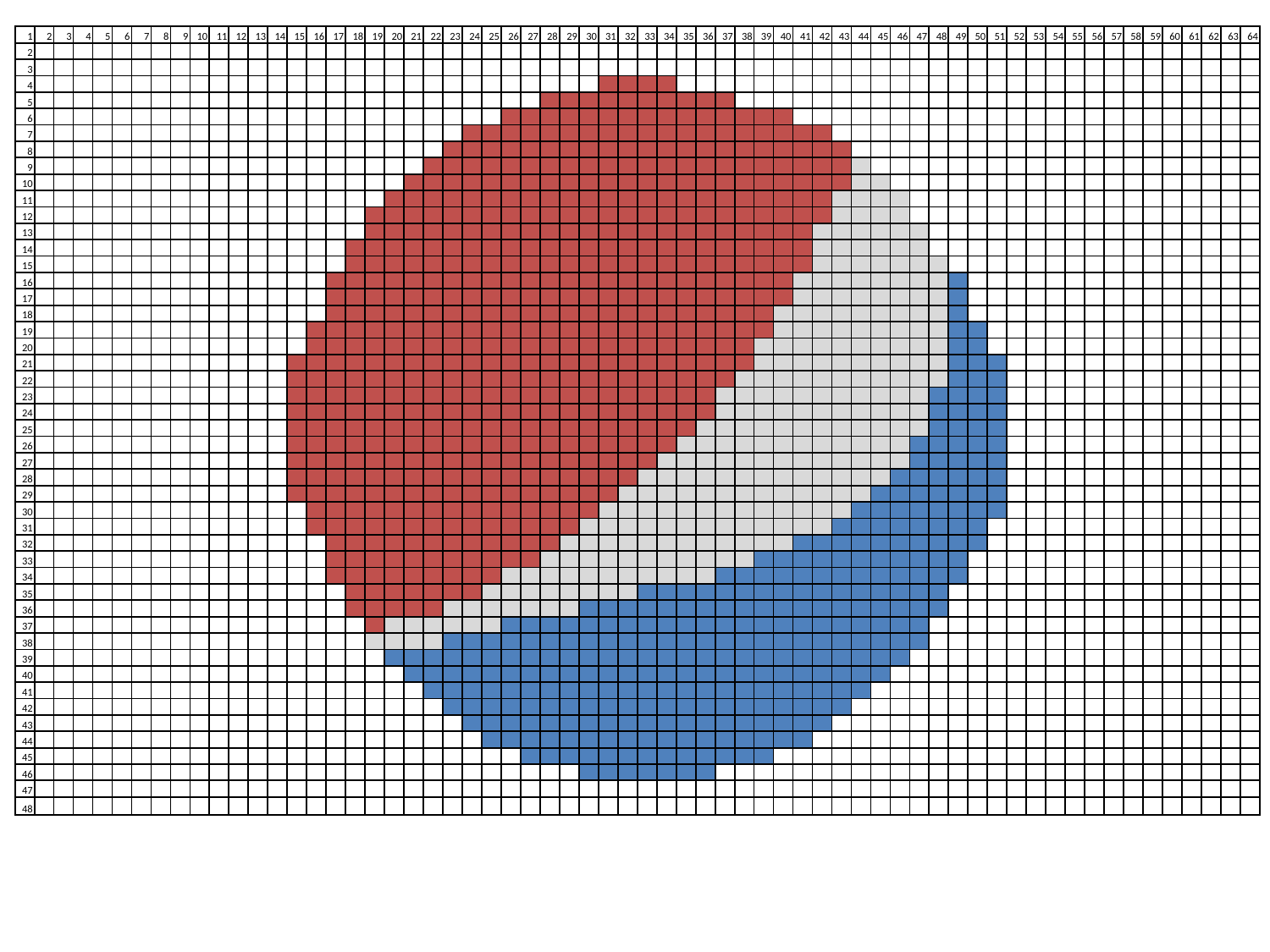

| 1 | 2 | 3 | 4 | 5 | 6 | 7 | 8 | 9 | 10 | 11 | 12 | 13 | 14 | 15 | 16 | 17 | 18 | 19 | 20 | 21 | 22 | 23 | 24 | 25 | 26 | 27 | 28 | 29 | 30 | 31 | 32 | 33 | 34 | 35 | 36 | 37 | 38 | 39 | 40 | 41 | 42 | 43 | 44 | 45 | 46 | 47 | 48 | 49 | 50 | 51 | 52 | 53 | 54 | 55 | 56 | 57 | 58 | 59 | 60 | 61 | 62 | 63 | 64 |
| --- | --- | --- | --- | --- | --- | --- | --- | --- | --- | --- | --- | --- | --- | --- | --- | --- | --- | --- | --- | --- | --- | --- | --- | --- | --- | --- | --- | --- | --- | --- | --- | --- | --- | --- | --- | --- | --- | --- | --- | --- | --- | --- | --- | --- | --- | --- | --- | --- | --- | --- | --- | --- | --- | --- | --- | --- | --- | --- | --- | --- | --- | --- | --- |
| 2 |  |  |  |  |  |  |  |  |  |  |  |  |  |  |  |  |  |  |  |  |  |  |  |  |  |  |  |  |  |  |  |  |  |  |  |  |  |  |  |  |  |  |  |  |  |  |  |  |  |  |  |  |  |  |  |  |  |  |  |  |  |  |  |
| 3 |  |  |  |  |  |  |  |  |  |  |  |  |  |  |  |  |  |  |  |  |  |  |  |  |  |  |  |  |  |  |  |  |  |  |  |  |  |  |  |  |  |  |  |  |  |  |  |  |  |  |  |  |  |  |  |  |  |  |  |  |  |  |  |
| 4 |  |  |  |  |  |  |  |  |  |  |  |  |  |  |  |  |  |  |  |  |  |  |  |  |  |  |  |  |  |  |  |  |  |  |  |  |  |  |  |  |  |  |  |  |  |  |  |  |  |  |  |  |  |  |  |  |  |  |  |  |  |  |  |
| 5 |  |  |  |  |  |  |  |  |  |  |  |  |  |  |  |  |  |  |  |  |  |  |  |  |  |  |  |  |  |  |  |  |  |  |  |  |  |  |  |  |  |  |  |  |  |  |  |  |  |  |  |  |  |  |  |  |  |  |  |  |  |  |  |
| 6 |  |  |  |  |  |  |  |  |  |  |  |  |  |  |  |  |  |  |  |  |  |  |  |  |  |  |  |  |  |  |  |  |  |  |  |  |  |  |  |  |  |  |  |  |  |  |  |  |  |  |  |  |  |  |  |  |  |  |  |  |  |  |  |
| 7 |  |  |  |  |  |  |  |  |  |  |  |  |  |  |  |  |  |  |  |  |  |  |  |  |  |  |  |  |  |  |  |  |  |  |  |  |  |  |  |  |  |  |  |  |  |  |  |  |  |  |  |  |  |  |  |  |  |  |  |  |  |  |  |
| 8 |  |  |  |  |  |  |  |  |  |  |  |  |  |  |  |  |  |  |  |  |  |  |  |  |  |  |  |  |  |  |  |  |  |  |  |  |  |  |  |  |  |  |  |  |  |  |  |  |  |  |  |  |  |  |  |  |  |  |  |  |  |  |  |
| 9 |  |  |  |  |  |  |  |  |  |  |  |  |  |  |  |  |  |  |  |  |  |  |  |  |  |  |  |  |  |  |  |  |  |  |  |  |  |  |  |  |  |  |  |  |  |  |  |  |  |  |  |  |  |  |  |  |  |  |  |  |  |  |  |
| 10 |  |  |  |  |  |  |  |  |  |  |  |  |  |  |  |  |  |  |  |  |  |  |  |  |  |  |  |  |  |  |  |  |  |  |  |  |  |  |  |  |  |  |  |  |  |  |  |  |  |  |  |  |  |  |  |  |  |  |  |  |  |  |  |
| 11 |  |  |  |  |  |  |  |  |  |  |  |  |  |  |  |  |  |  |  |  |  |  |  |  |  |  |  |  |  |  |  |  |  |  |  |  |  |  |  |  |  |  |  |  |  |  |  |  |  |  |  |  |  |  |  |  |  |  |  |  |  |  |  |
| 12 |  |  |  |  |  |  |  |  |  |  |  |  |  |  |  |  |  |  |  |  |  |  |  |  |  |  |  |  |  |  |  |  |  |  |  |  |  |  |  |  |  |  |  |  |  |  |  |  |  |  |  |  |  |  |  |  |  |  |  |  |  |  |  |
| 13 |  |  |  |  |  |  |  |  |  |  |  |  |  |  |  |  |  |  |  |  |  |  |  |  |  |  |  |  |  |  |  |  |  |  |  |  |  |  |  |  |  |  |  |  |  |  |  |  |  |  |  |  |  |  |  |  |  |  |  |  |  |  |  |
| 14 |  |  |  |  |  |  |  |  |  |  |  |  |  |  |  |  |  |  |  |  |  |  |  |  |  |  |  |  |  |  |  |  |  |  |  |  |  |  |  |  |  |  |  |  |  |  |  |  |  |  |  |  |  |  |  |  |  |  |  |  |  |  |  |
| 15 |  |  |  |  |  |  |  |  |  |  |  |  |  |  |  |  |  |  |  |  |  |  |  |  |  |  |  |  |  |  |  |  |  |  |  |  |  |  |  |  |  |  |  |  |  |  |  |  |  |  |  |  |  |  |  |  |  |  |  |  |  |  |  |
| 16 |  |  |  |  |  |  |  |  |  |  |  |  |  |  |  |  |  |  |  |  |  |  |  |  |  |  |  |  |  |  |  |  |  |  |  |  |  |  |  |  |  |  |  |  |  |  |  |  |  |  |  |  |  |  |  |  |  |  |  |  |  |  |  |
| 17 |  |  |  |  |  |  |  |  |  |  |  |  |  |  |  |  |  |  |  |  |  |  |  |  |  |  |  |  |  |  |  |  |  |  |  |  |  |  |  |  |  |  |  |  |  |  |  |  |  |  |  |  |  |  |  |  |  |  |  |  |  |  |  |
| 18 |  |  |  |  |  |  |  |  |  |  |  |  |  |  |  |  |  |  |  |  |  |  |  |  |  |  |  |  |  |  |  |  |  |  |  |  |  |  |  |  |  |  |  |  |  |  |  |  |  |  |  |  |  |  |  |  |  |  |  |  |  |  |  |
| 19 |  |  |  |  |  |  |  |  |  |  |  |  |  |  |  |  |  |  |  |  |  |  |  |  |  |  |  |  |  |  |  |  |  |  |  |  |  |  |  |  |  |  |  |  |  |  |  |  |  |  |  |  |  |  |  |  |  |  |  |  |  |  |  |
| 20 |  |  |  |  |  |  |  |  |  |  |  |  |  |  |  |  |  |  |  |  |  |  |  |  |  |  |  |  |  |  |  |  |  |  |  |  |  |  |  |  |  |  |  |  |  |  |  |  |  |  |  |  |  |  |  |  |  |  |  |  |  |  |  |
| 21 |  |  |  |  |  |  |  |  |  |  |  |  |  |  |  |  |  |  |  |  |  |  |  |  |  |  |  |  |  |  |  |  |  |  |  |  |  |  |  |  |  |  |  |  |  |  |  |  |  |  |  |  |  |  |  |  |  |  |  |  |  |  |  |
| 22 |  |  |  |  |  |  |  |  |  |  |  |  |  |  |  |  |  |  |  |  |  |  |  |  |  |  |  |  |  |  |  |  |  |  |  |  |  |  |  |  |  |  |  |  |  |  |  |  |  |  |  |  |  |  |  |  |  |  |  |  |  |  |  |
| 23 |  |  |  |  |  |  |  |  |  |  |  |  |  |  |  |  |  |  |  |  |  |  |  |  |  |  |  |  |  |  |  |  |  |  |  |  |  |  |  |  |  |  |  |  |  |  |  |  |  |  |  |  |  |  |  |  |  |  |  |  |  |  |  |
| 24 |  |  |  |  |  |  |  |  |  |  |  |  |  |  |  |  |  |  |  |  |  |  |  |  |  |  |  |  |  |  |  |  |  |  |  |  |  |  |  |  |  |  |  |  |  |  |  |  |  |  |  |  |  |  |  |  |  |  |  |  |  |  |  |
| 25 |  |  |  |  |  |  |  |  |  |  |  |  |  |  |  |  |  |  |  |  |  |  |  |  |  |  |  |  |  |  |  |  |  |  |  |  |  |  |  |  |  |  |  |  |  |  |  |  |  |  |  |  |  |  |  |  |  |  |  |  |  |  |  |
| 26 |  |  |  |  |  |  |  |  |  |  |  |  |  |  |  |  |  |  |  |  |  |  |  |  |  |  |  |  |  |  |  |  |  |  |  |  |  |  |  |  |  |  |  |  |  |  |  |  |  |  |  |  |  |  |  |  |  |  |  |  |  |  |  |
| 27 |  |  |  |  |  |  |  |  |  |  |  |  |  |  |  |  |  |  |  |  |  |  |  |  |  |  |  |  |  |  |  |  |  |  |  |  |  |  |  |  |  |  |  |  |  |  |  |  |  |  |  |  |  |  |  |  |  |  |  |  |  |  |  |
| 28 |  |  |  |  |  |  |  |  |  |  |  |  |  |  |  |  |  |  |  |  |  |  |  |  |  |  |  |  |  |  |  |  |  |  |  |  |  |  |  |  |  |  |  |  |  |  |  |  |  |  |  |  |  |  |  |  |  |  |  |  |  |  |  |
| 29 |  |  |  |  |  |  |  |  |  |  |  |  |  |  |  |  |  |  |  |  |  |  |  |  |  |  |  |  |  |  |  |  |  |  |  |  |  |  |  |  |  |  |  |  |  |  |  |  |  |  |  |  |  |  |  |  |  |  |  |  |  |  |  |
| 30 |  |  |  |  |  |  |  |  |  |  |  |  |  |  |  |  |  |  |  |  |  |  |  |  |  |  |  |  |  |  |  |  |  |  |  |  |  |  |  |  |  |  |  |  |  |  |  |  |  |  |  |  |  |  |  |  |  |  |  |  |  |  |  |
| 31 |  |  |  |  |  |  |  |  |  |  |  |  |  |  |  |  |  |  |  |  |  |  |  |  |  |  |  |  |  |  |  |  |  |  |  |  |  |  |  |  |  |  |  |  |  |  |  |  |  |  |  |  |  |  |  |  |  |  |  |  |  |  |  |
| 32 |  |  |  |  |  |  |  |  |  |  |  |  |  |  |  |  |  |  |  |  |  |  |  |  |  |  |  |  |  |  |  |  |  |  |  |  |  |  |  |  |  |  |  |  |  |  |  |  |  |  |  |  |  |  |  |  |  |  |  |  |  |  |  |
| 33 |  |  |  |  |  |  |  |  |  |  |  |  |  |  |  |  |  |  |  |  |  |  |  |  |  |  |  |  |  |  |  |  |  |  |  |  |  |  |  |  |  |  |  |  |  |  |  |  |  |  |  |  |  |  |  |  |  |  |  |  |  |  |  |
| 34 |  |  |  |  |  |  |  |  |  |  |  |  |  |  |  |  |  |  |  |  |  |  |  |  |  |  |  |  |  |  |  |  |  |  |  |  |  |  |  |  |  |  |  |  |  |  |  |  |  |  |  |  |  |  |  |  |  |  |  |  |  |  |  |
| 35 |  |  |  |  |  |  |  |  |  |  |  |  |  |  |  |  |  |  |  |  |  |  |  |  |  |  |  |  |  |  |  |  |  |  |  |  |  |  |  |  |  |  |  |  |  |  |  |  |  |  |  |  |  |  |  |  |  |  |  |  |  |  |  |
| 36 |  |  |  |  |  |  |  |  |  |  |  |  |  |  |  |  |  |  |  |  |  |  |  |  |  |  |  |  |  |  |  |  |  |  |  |  |  |  |  |  |  |  |  |  |  |  |  |  |  |  |  |  |  |  |  |  |  |  |  |  |  |  |  |
| 37 |  |  |  |  |  |  |  |  |  |  |  |  |  |  |  |  |  |  |  |  |  |  |  |  |  |  |  |  |  |  |  |  |  |  |  |  |  |  |  |  |  |  |  |  |  |  |  |  |  |  |  |  |  |  |  |  |  |  |  |  |  |  |  |
| 38 |  |  |  |  |  |  |  |  |  |  |  |  |  |  |  |  |  |  |  |  |  |  |  |  |  |  |  |  |  |  |  |  |  |  |  |  |  |  |  |  |  |  |  |  |  |  |  |  |  |  |  |  |  |  |  |  |  |  |  |  |  |  |  |
| 39 |  |  |  |  |  |  |  |  |  |  |  |  |  |  |  |  |  |  |  |  |  |  |  |  |  |  |  |  |  |  |  |  |  |  |  |  |  |  |  |  |  |  |  |  |  |  |  |  |  |  |  |  |  |  |  |  |  |  |  |  |  |  |  |
| 40 |  |  |  |  |  |  |  |  |  |  |  |  |  |  |  |  |  |  |  |  |  |  |  |  |  |  |  |  |  |  |  |  |  |  |  |  |  |  |  |  |  |  |  |  |  |  |  |  |  |  |  |  |  |  |  |  |  |  |  |  |  |  |  |
| 41 |  |  |  |  |  |  |  |  |  |  |  |  |  |  |  |  |  |  |  |  |  |  |  |  |  |  |  |  |  |  |  |  |  |  |  |  |  |  |  |  |  |  |  |  |  |  |  |  |  |  |  |  |  |  |  |  |  |  |  |  |  |  |  |
| 42 |  |  |  |  |  |  |  |  |  |  |  |  |  |  |  |  |  |  |  |  |  |  |  |  |  |  |  |  |  |  |  |  |  |  |  |  |  |  |  |  |  |  |  |  |  |  |  |  |  |  |  |  |  |  |  |  |  |  |  |  |  |  |  |
| 43 |  |  |  |  |  |  |  |  |  |  |  |  |  |  |  |  |  |  |  |  |  |  |  |  |  |  |  |  |  |  |  |  |  |  |  |  |  |  |  |  |  |  |  |  |  |  |  |  |  |  |  |  |  |  |  |  |  |  |  |  |  |  |  |
| 44 |  |  |  |  |  |  |  |  |  |  |  |  |  |  |  |  |  |  |  |  |  |  |  |  |  |  |  |  |  |  |  |  |  |  |  |  |  |  |  |  |  |  |  |  |  |  |  |  |  |  |  |  |  |  |  |  |  |  |  |  |  |  |  |
| 45 |  |  |  |  |  |  |  |  |  |  |  |  |  |  |  |  |  |  |  |  |  |  |  |  |  |  |  |  |  |  |  |  |  |  |  |  |  |  |  |  |  |  |  |  |  |  |  |  |  |  |  |  |  |  |  |  |  |  |  |  |  |  |  |
| 46 |  |  |  |  |  |  |  |  |  |  |  |  |  |  |  |  |  |  |  |  |  |  |  |  |  |  |  |  |  |  |  |  |  |  |  |  |  |  |  |  |  |  |  |  |  |  |  |  |  |  |  |  |  |  |  |  |  |  |  |  |  |  |  |
| 47 |  |  |  |  |  |  |  |  |  |  |  |  |  |  |  |  |  |  |  |  |  |  |  |  |  |  |  |  |  |  |  |  |  |  |  |  |  |  |  |  |  |  |  |  |  |  |  |  |  |  |  |  |  |  |  |  |  |  |  |  |  |  |  |
| 48 |  |  |  |  |  |  |  |  |  |  |  |  |  |  |  |  |  |  |  |  |  |  |  |  |  |  |  |  |  |  |  |  |  |  |  |  |  |  |  |  |  |  |  |  |  |  |  |  |  |  |  |  |  |  |  |  |  |  |  |  |  |  |  |